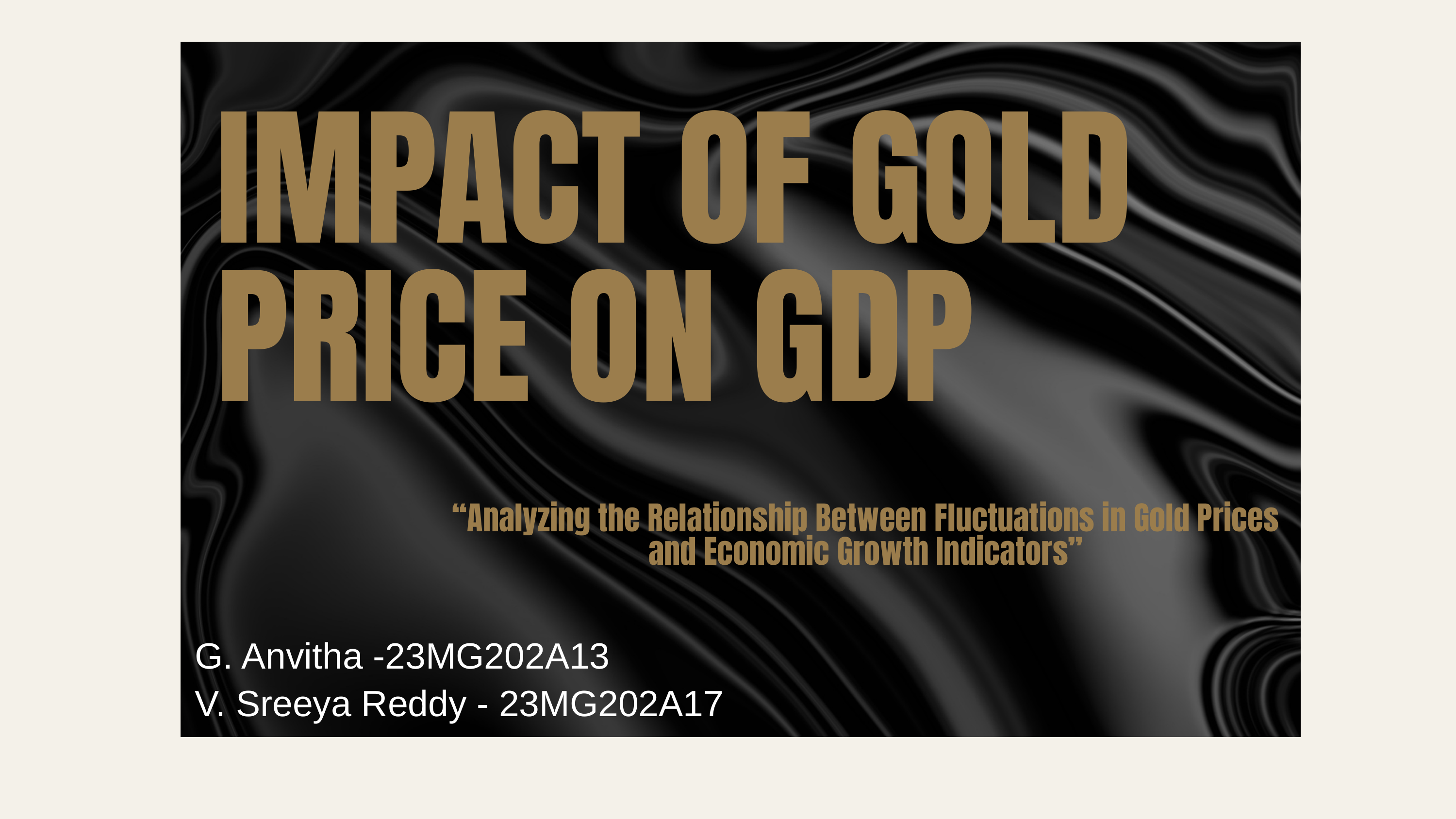

IMPACT OF GOLD PRICE ON GDP
“Analyzing the Relationship Between Fluctuations in Gold Prices and Economic Growth Indicators”
G. Anvitha -23MG202A13
V. Sreeya Reddy - 23MG202A17